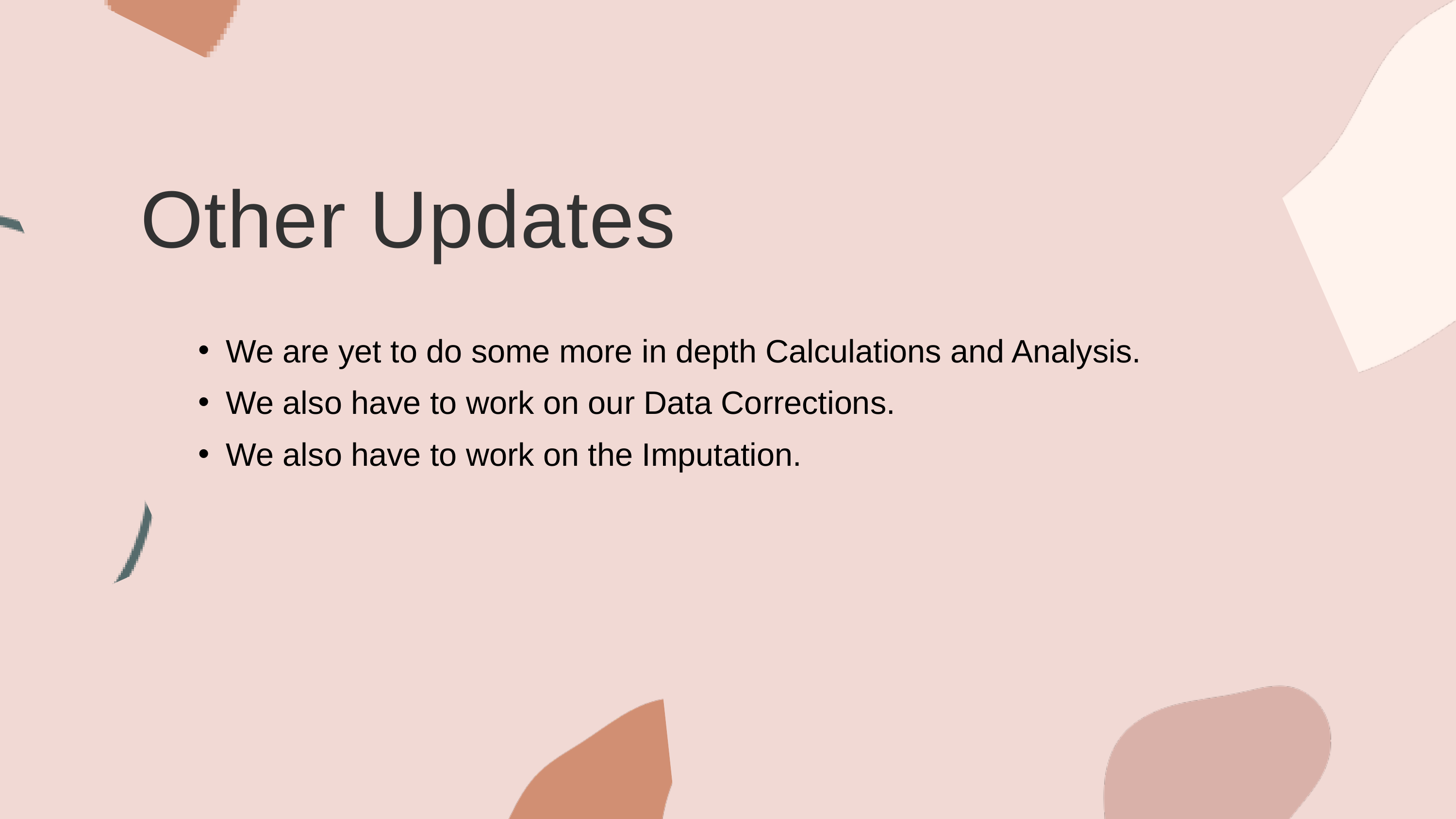

Other Updates

We are yet to do some more in depth Calculations and Analysis.
We also have to work on our Data Corrections.
We also have to work on the Imputation.